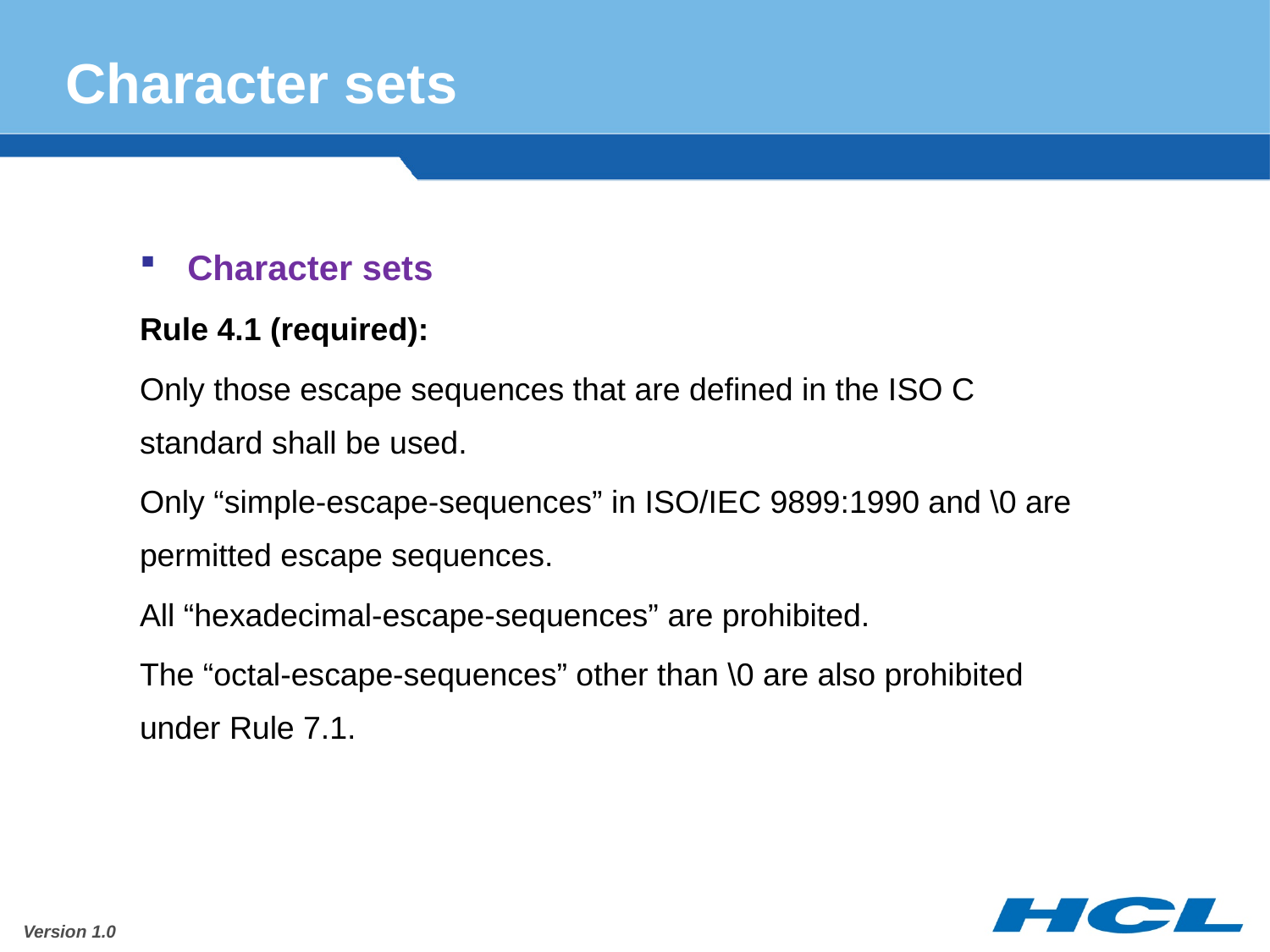

# Character sets
Character sets
Rule 4.1 (required):
Only those escape sequences that are defined in the ISO C standard shall be used.
Only “simple-escape-sequences” in ISO/IEC 9899:1990 and \0 are permitted escape sequences.
All “hexadecimal-escape-sequences” are prohibited.
The “octal-escape-sequences” other than \0 are also prohibited under Rule 7.1.
16